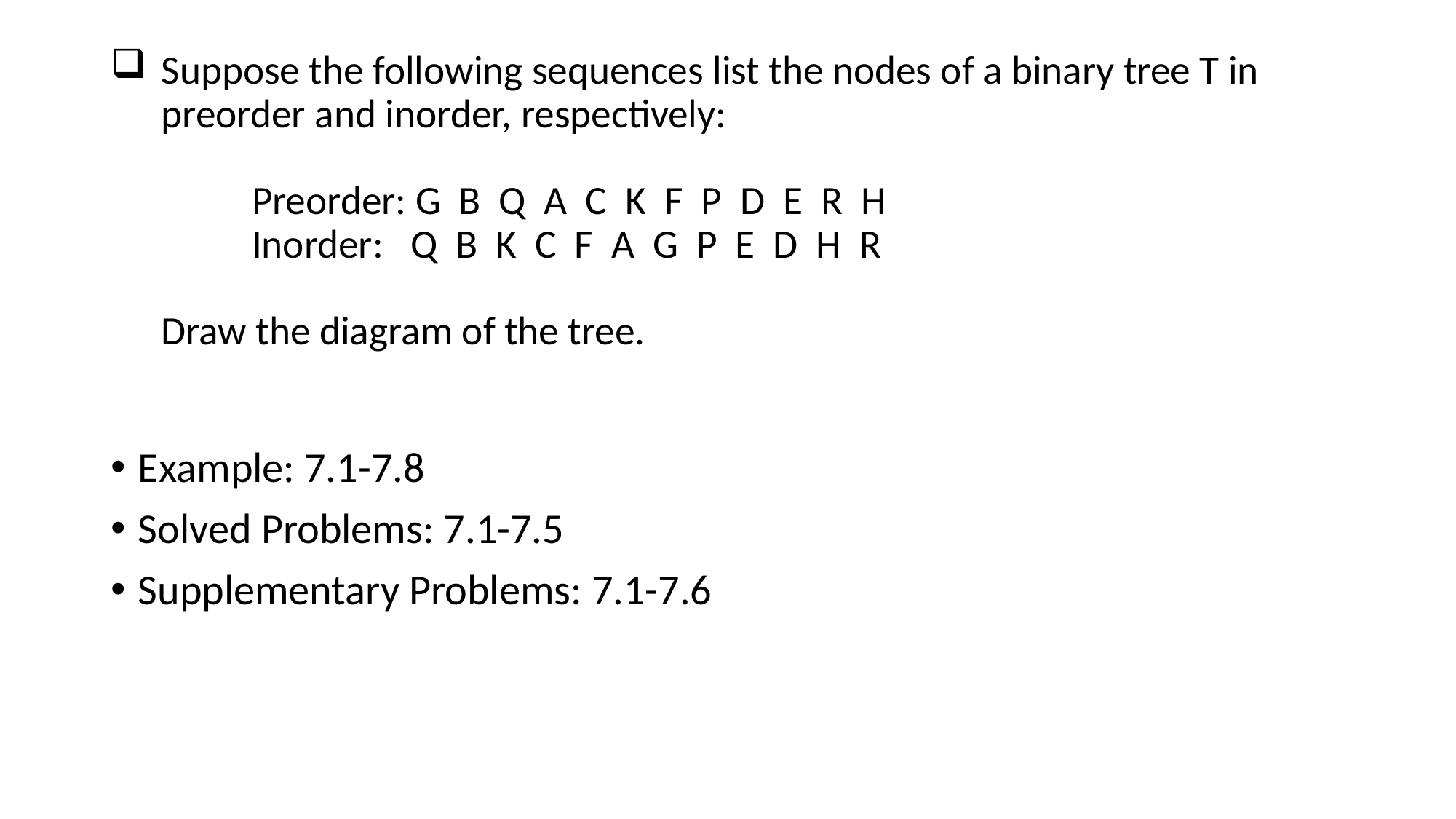

# Suppose the following sequences list the nodes of a binary tree T in preorder and inorder, respectively: Preorder: G  B  Q  A  C  K  F  P  D  E  R  H Inorder:   Q  B  K  C  F  A  G  P  E  D  H  R Draw the diagram of the tree.
Example: 7.1-7.8
Solved Problems: 7.1-7.5
Supplementary Problems: 7.1-7.6